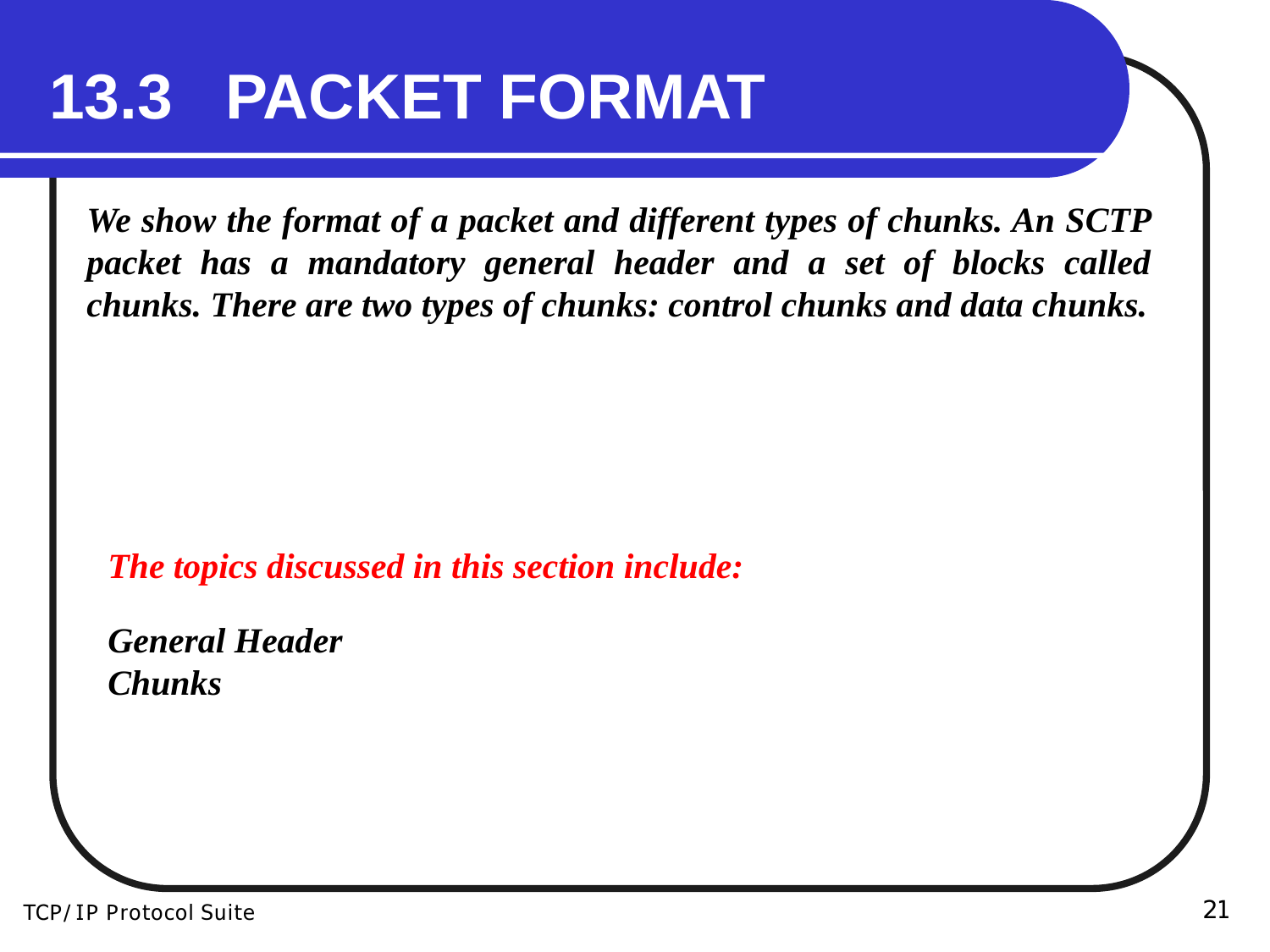

13.3   PACKET FORMAT
We show the format of a packet and different types of chunks. An SCTP packet has a mandatory general header and a set of blocks called chunks. There are two types of chunks: control chunks and data chunks.
The topics discussed in this section include:
General Header
Chunks
21
TCP/IP Protocol Suite